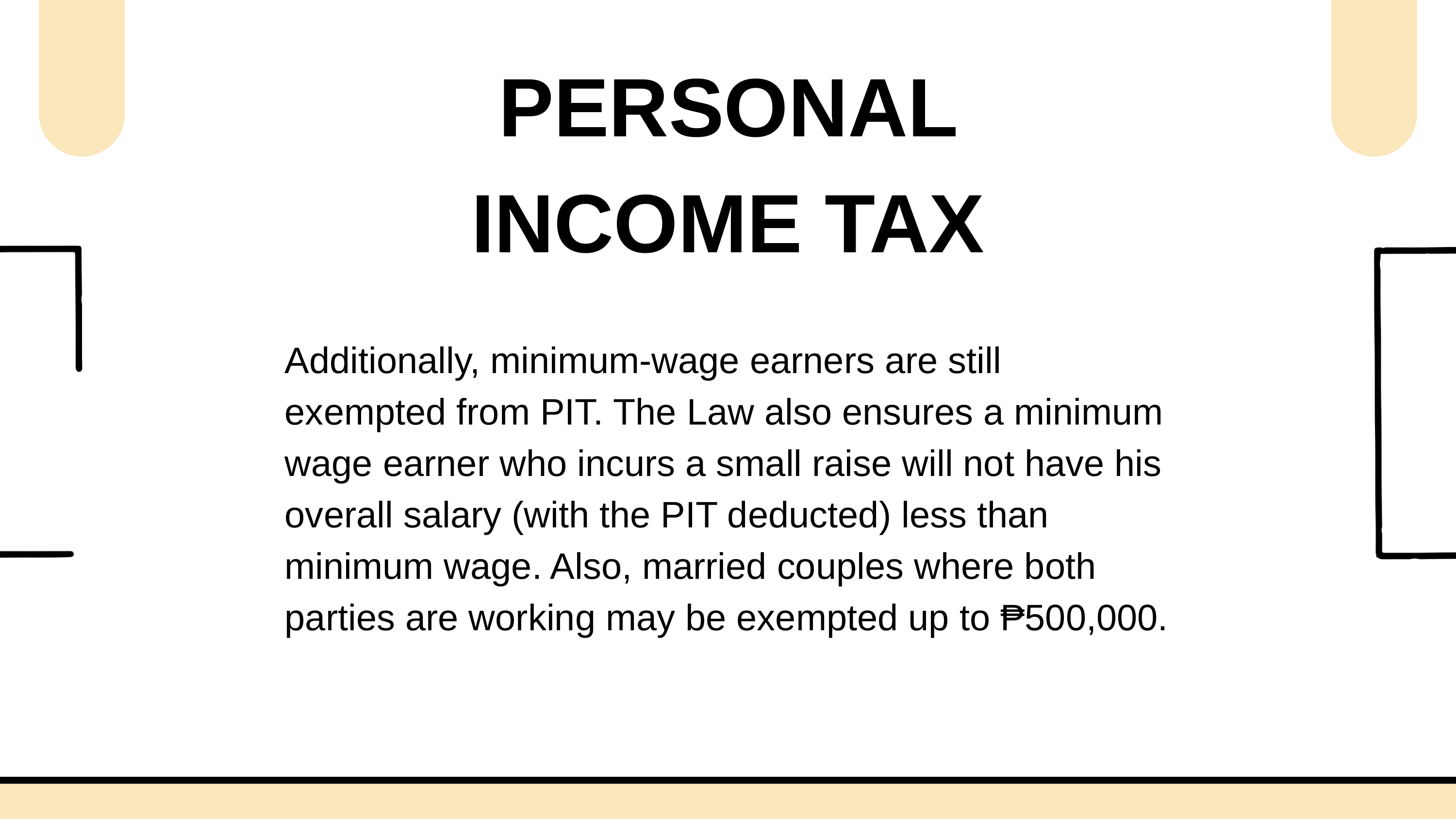

PERSONAL INCOME TAX

Additionally, minimum-wage earners are still exempted from PIT. The Law also ensures a minimum wage earner who incurs a small raise will not have his overall salary (with the PIT deducted) less than minimum wage. Also, married couples where both parties are working may be exempted up to ₱500,000.